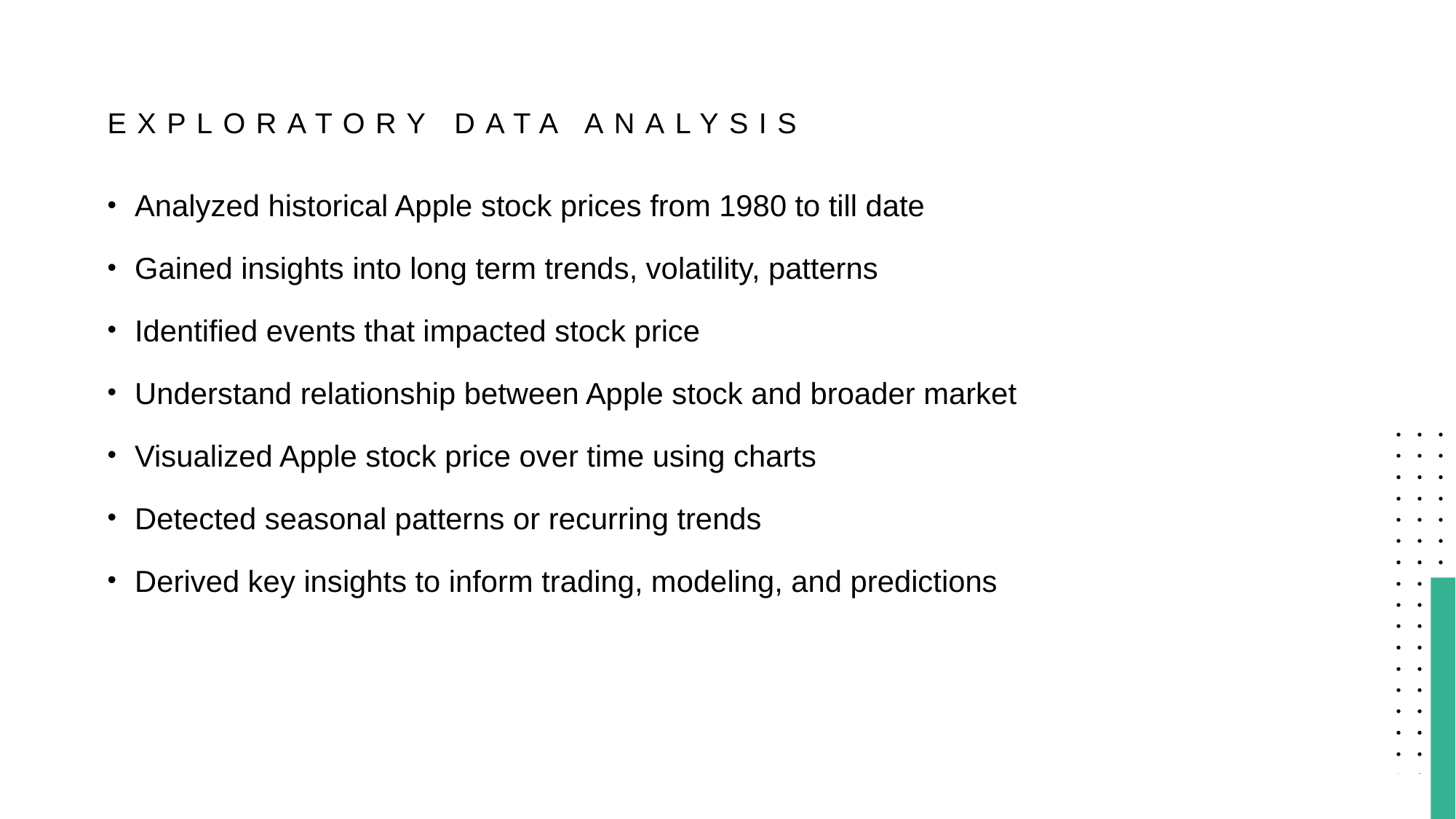

# Exploratory data analysis
Analyzed historical Apple stock prices from 1980 to till date
Gained insights into long term trends, volatility, patterns
Identified events that impacted stock price
Understand relationship between Apple stock and broader market
Visualized Apple stock price over time using charts
Detected seasonal patterns or recurring trends
Derived key insights to inform trading, modeling, and predictions